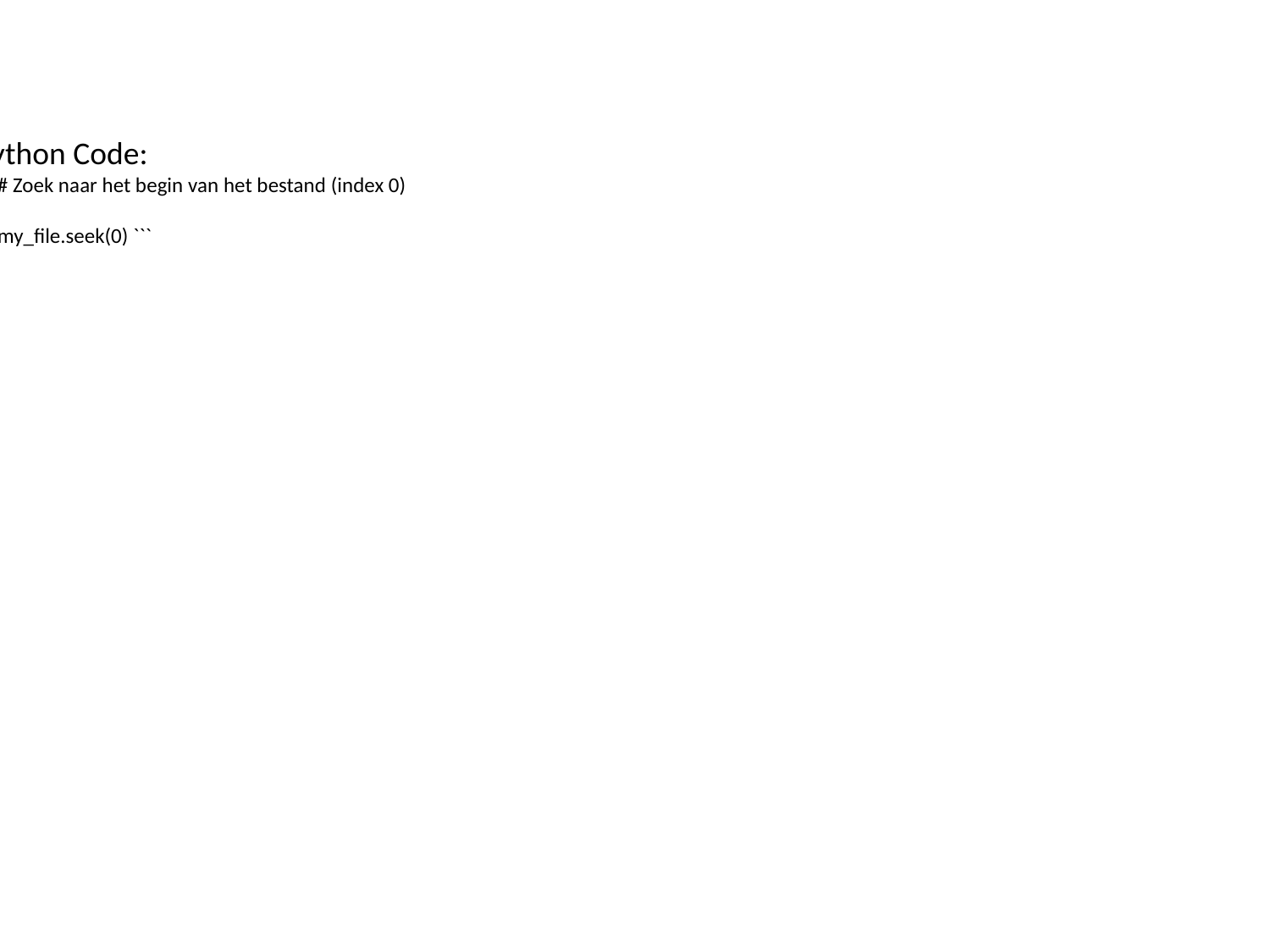

Python Code:
``` # Zoek naar het begin van het bestand (index 0)
 ```
``` my_file.seek(0) ```